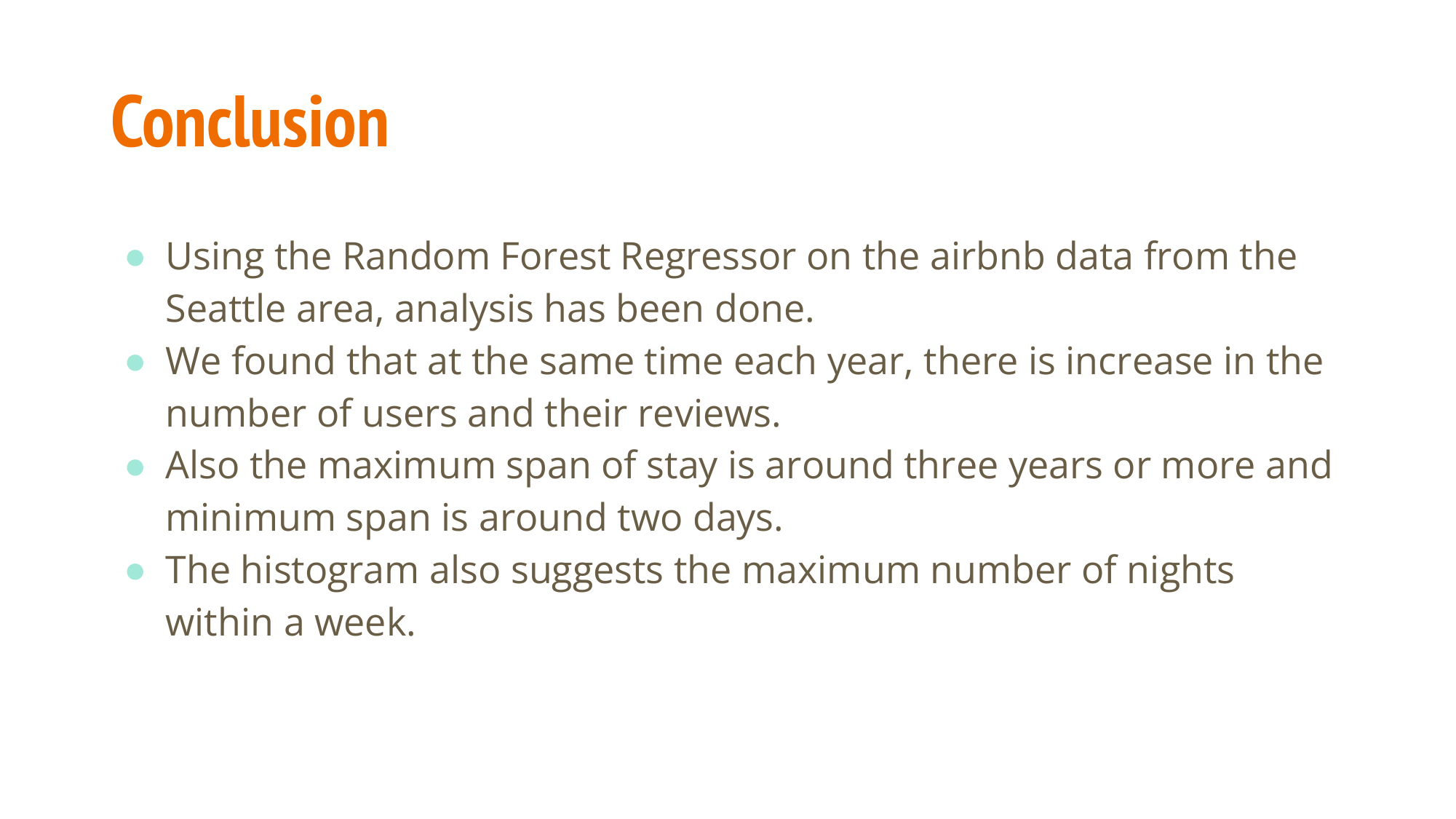

# Conclusion
Using the Random Forest Regressor on the airbnb data from the Seattle area, analysis has been done.
We found that at the same time each year, there is increase in the number of users and their reviews.
Also the maximum span of stay is around three years or more and minimum span is around two days.
The histogram also suggests the maximum number of nights within a week.